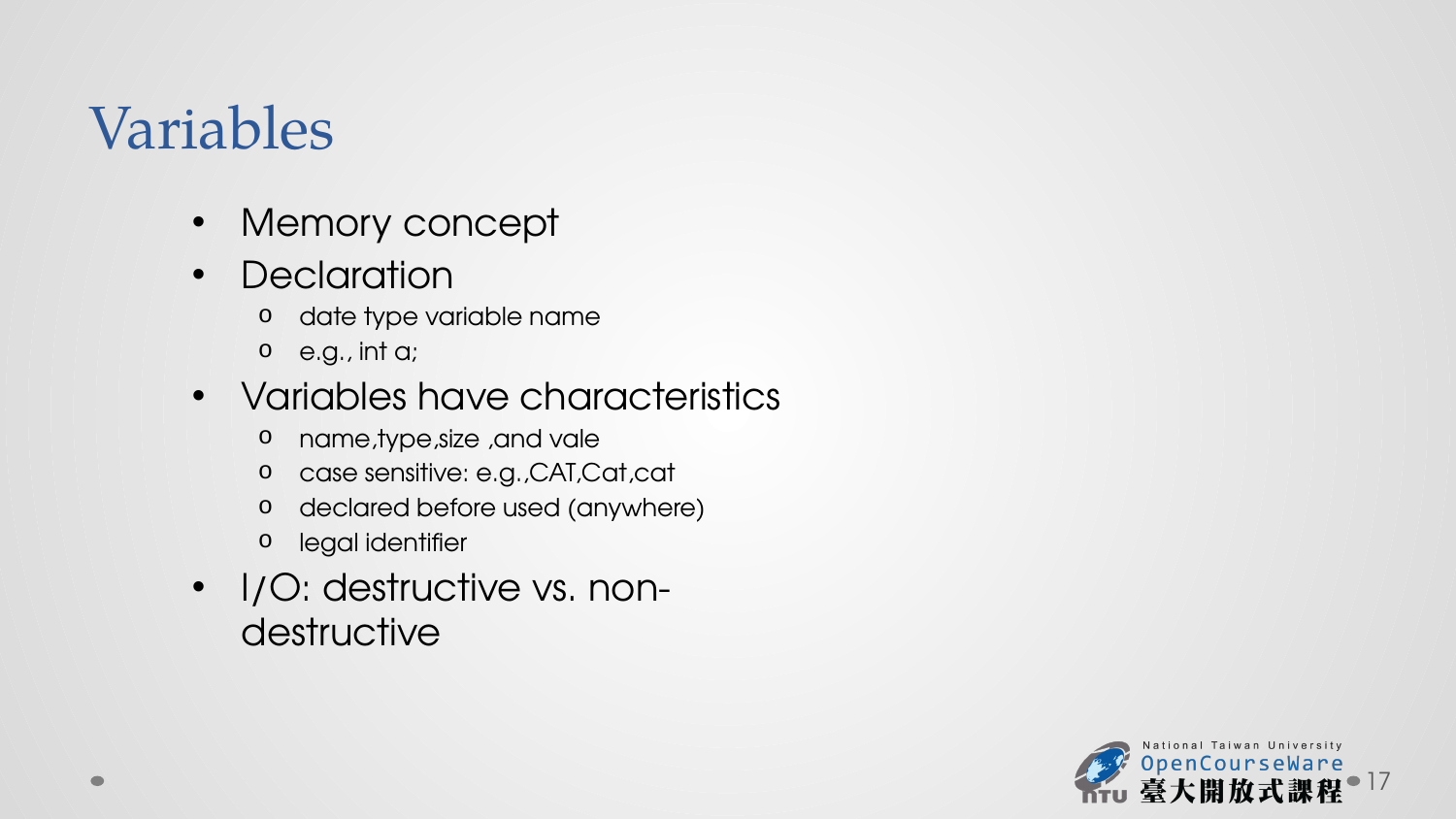

# Variables
Memory concept
Declaration
date type variable name
e.g., int a;
Variables have characteristics
name,type,size ,and vale
case sensitive: e.g.,CAT,Cat,cat
declared before used (anywhere)
legal identifier
I/O: destructive vs. non-destructive
17